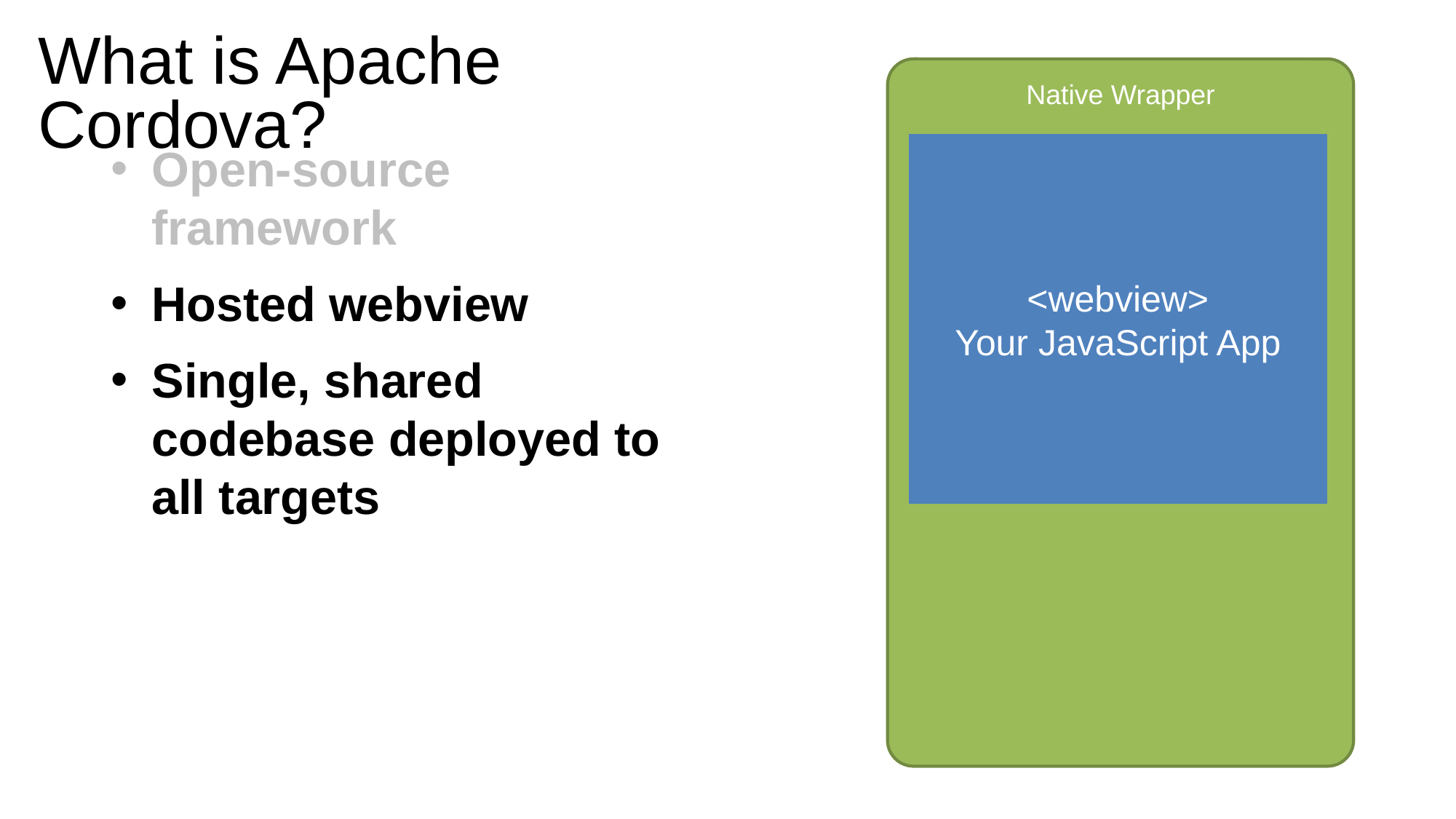

# What is Apache Cordova?
Native Wrapper
Open-source framework
Hosted webview
Single, shared codebase deployed to all targets

<webview>
Your JavaScript App